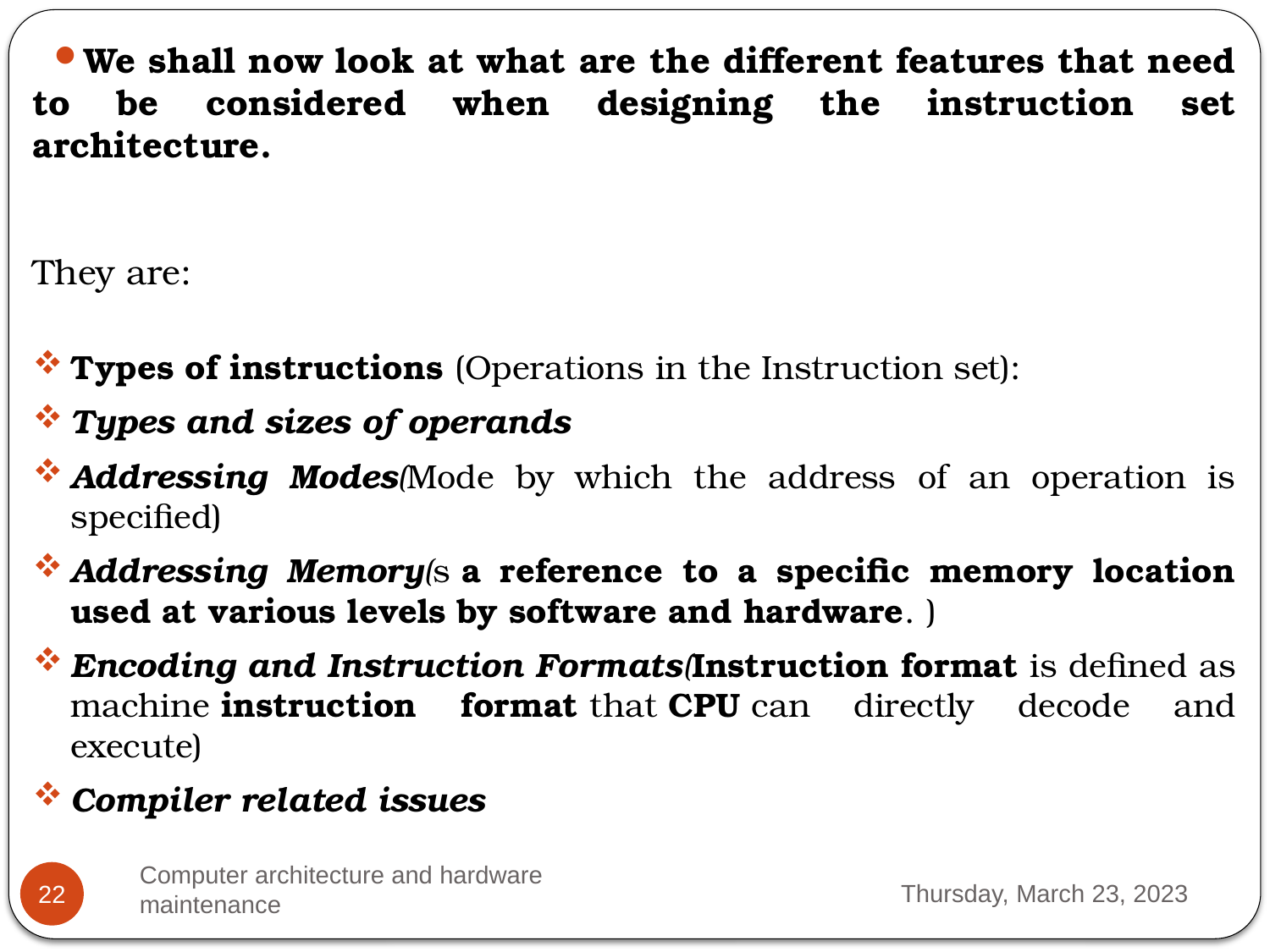

We shall now look at what are the different features that need to be considered when designing the instruction set architecture.

They are:

Types of instructions (Operations in the Instruction set):
Types and sizes of operands
Addressing Modes(Mode by which the address of an operation is specified)
Addressing Memory(s a reference to a specific memory location used at various levels by software and hardware. )
Encoding and Instruction Formats(Instruction format is defined as machine instruction format that CPU can directly decode and execute)
Compiler related issues

Computer architecture and hardware maintenance
Thursday, March 23, 2023
22